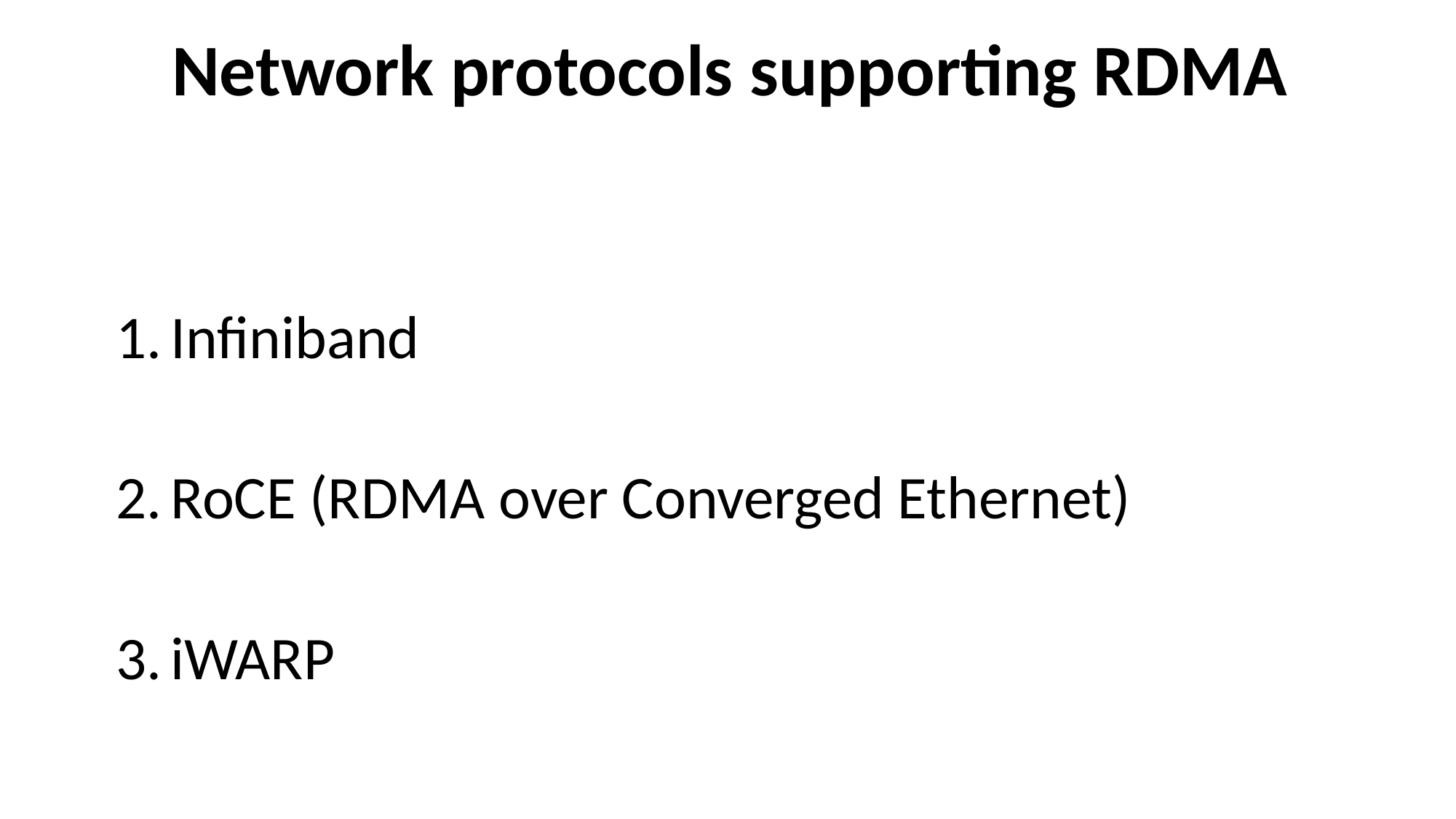

Network protocols supporting RDMA
Infiniband
RoCE (RDMA over Converged Ethernet)
iWARP